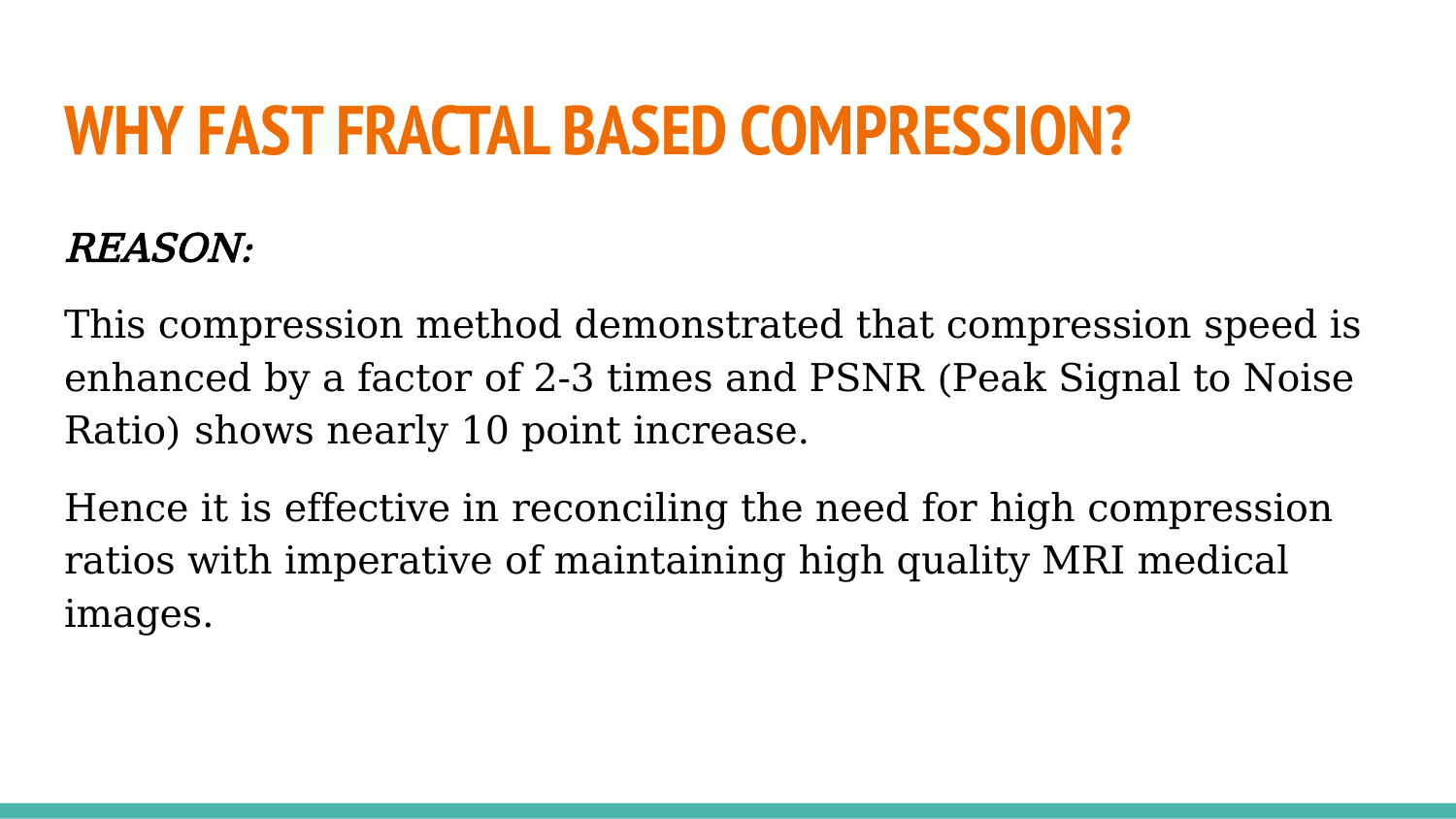

# WHY FAST FRACTAL BASED COMPRESSION?
REASON:
This compression method demonstrated that compression speed is enhanced by a factor of 2-3 times and PSNR (Peak Signal to Noise Ratio) shows nearly 10 point increase.
Hence it is effective in reconciling the need for high compression ratios with imperative of maintaining high quality MRI medical images.